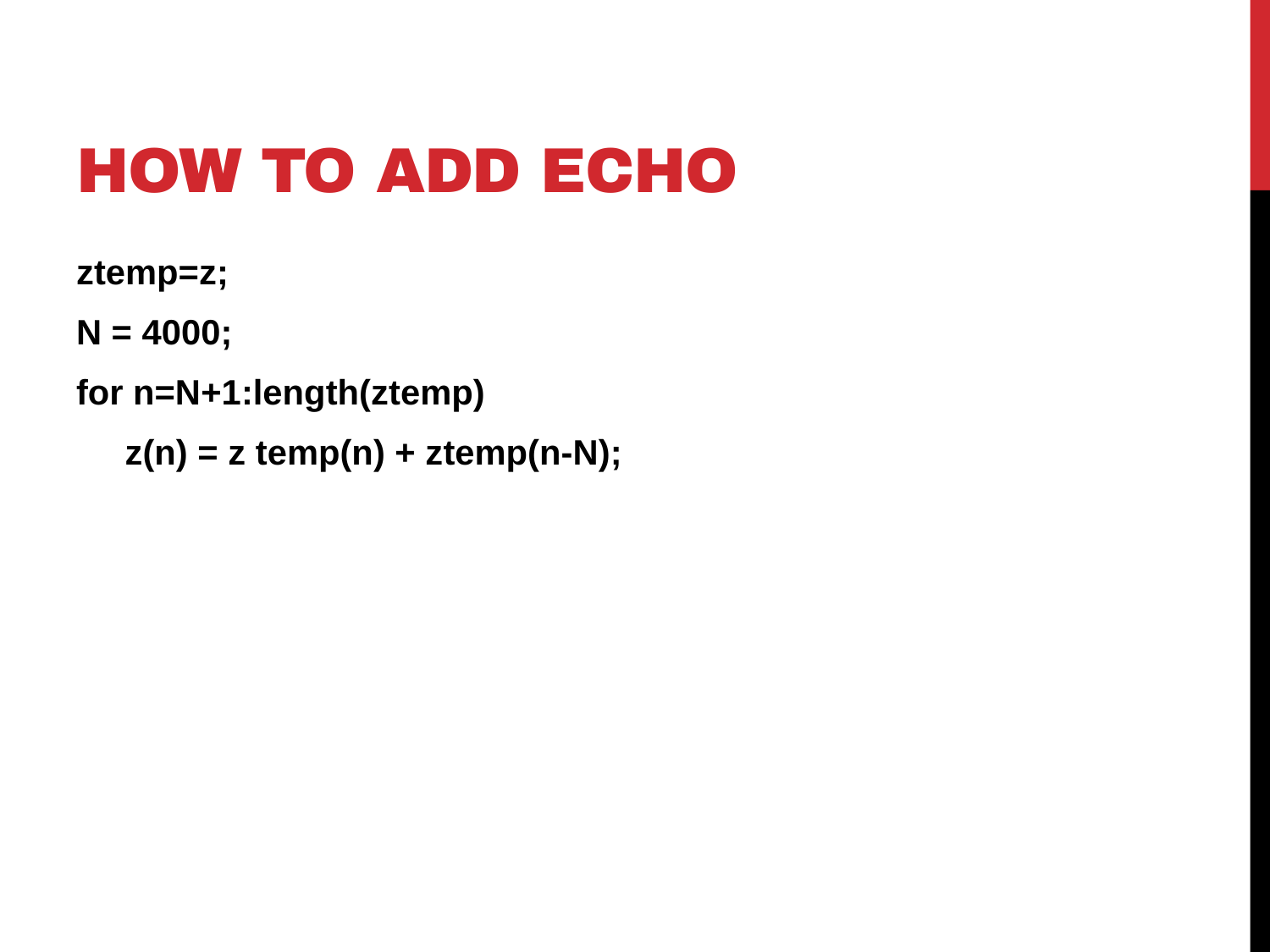

# HOW TO ADD ECHO
ztemp=z;
N = 4000;
for n=N+1:length(ztemp)
     z(n) = z temp(n) + ztemp(n-N);